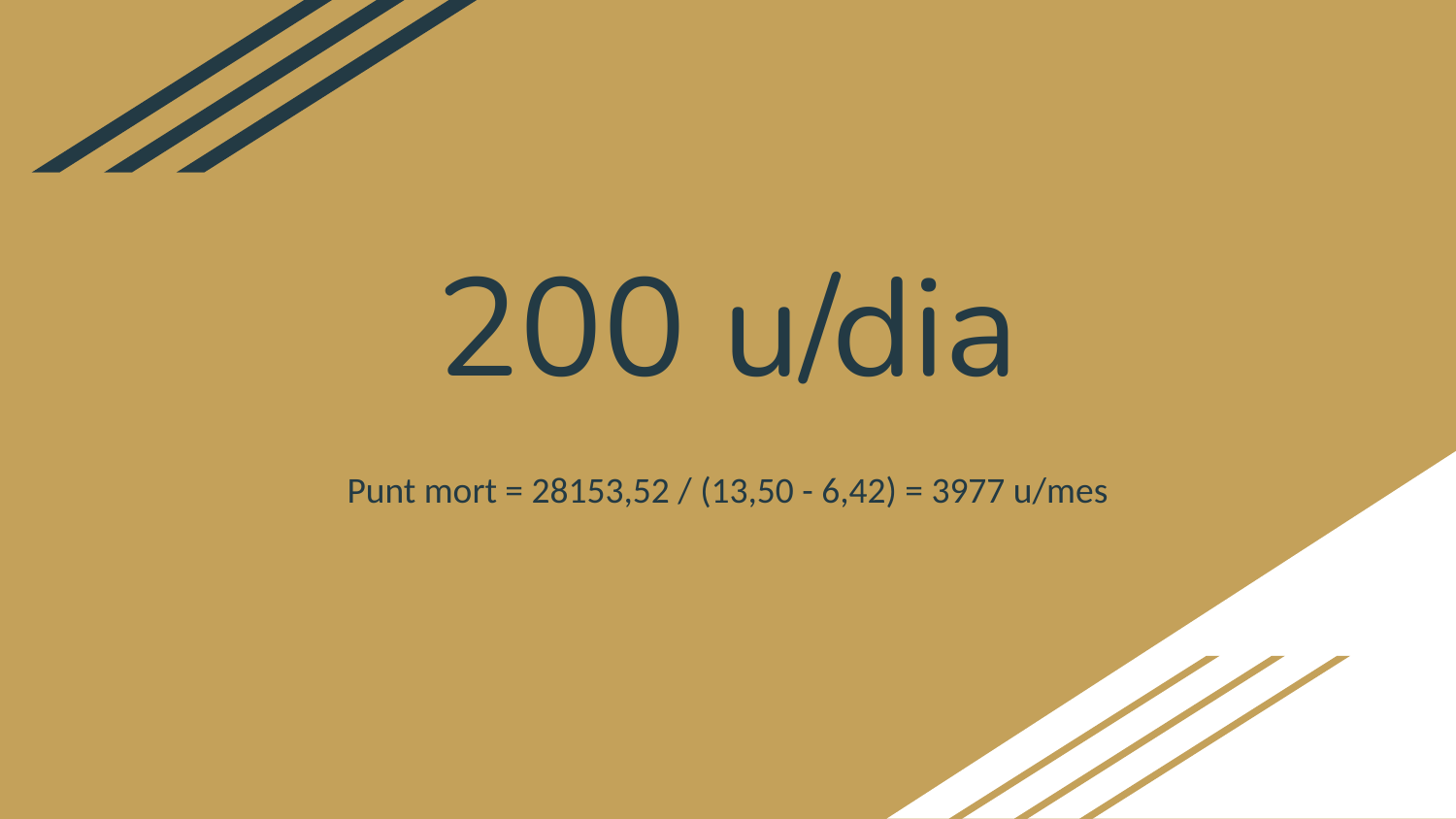

# 200 u/dia
Punt mort = 28153,52 / (13,50 - 6,42) = 3977 u/mes